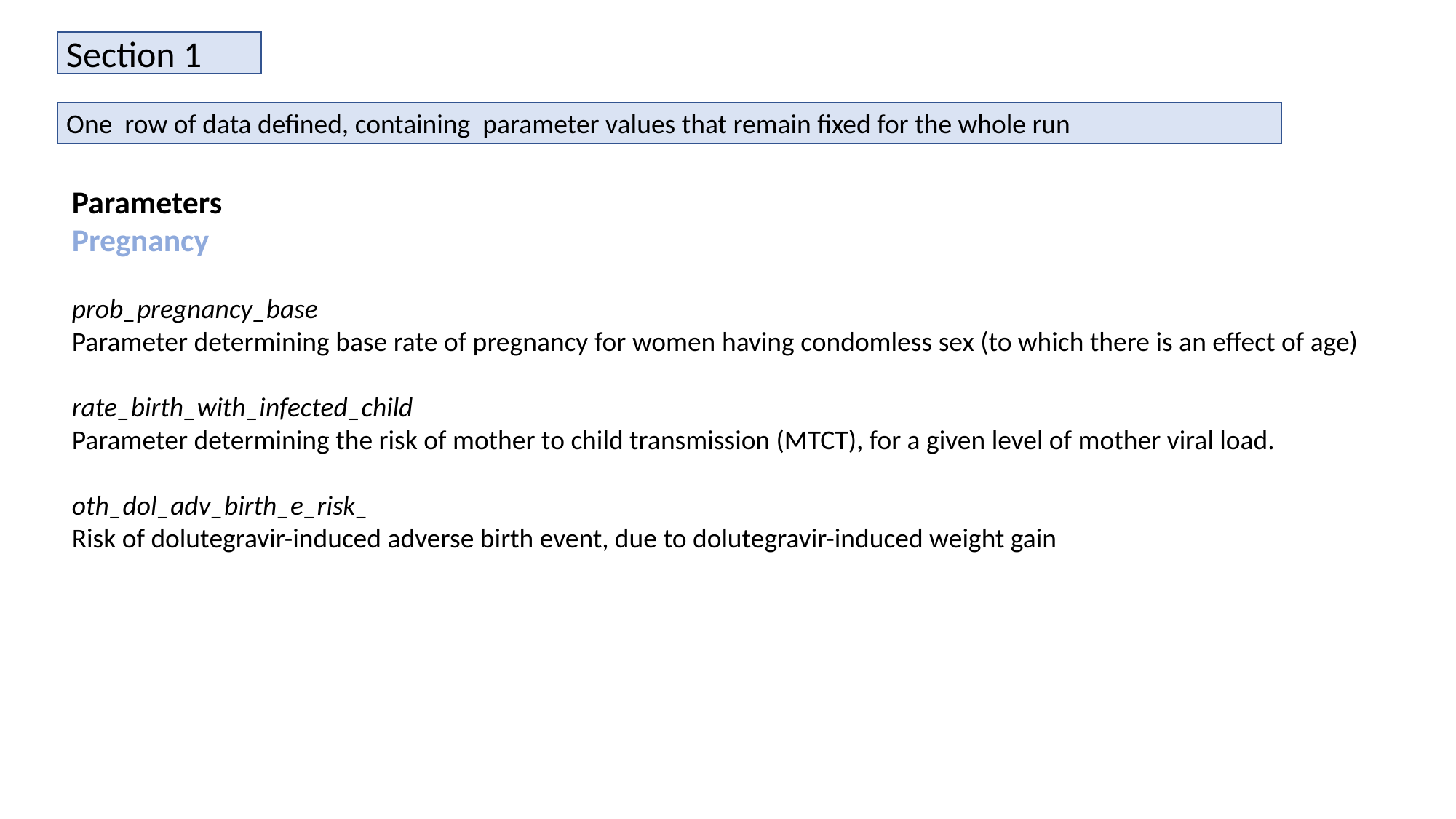

Section 1
One  row of data defined, containing  parameter values that remain fixed for the whole run

Parameters
Pregnancy

prob_pregnancy_base
Parameter determining base rate of pregnancy for women having condomless sex (to which there is an effect of age)

rate_birth_with_infected_child
Parameter determining the risk of mother to child transmission (MTCT), for a given level of mother viral load.

oth_dol_adv_birth_e_risk_
Risk of dolutegravir-induced adverse birth event, due to dolutegravir-induced weight gain